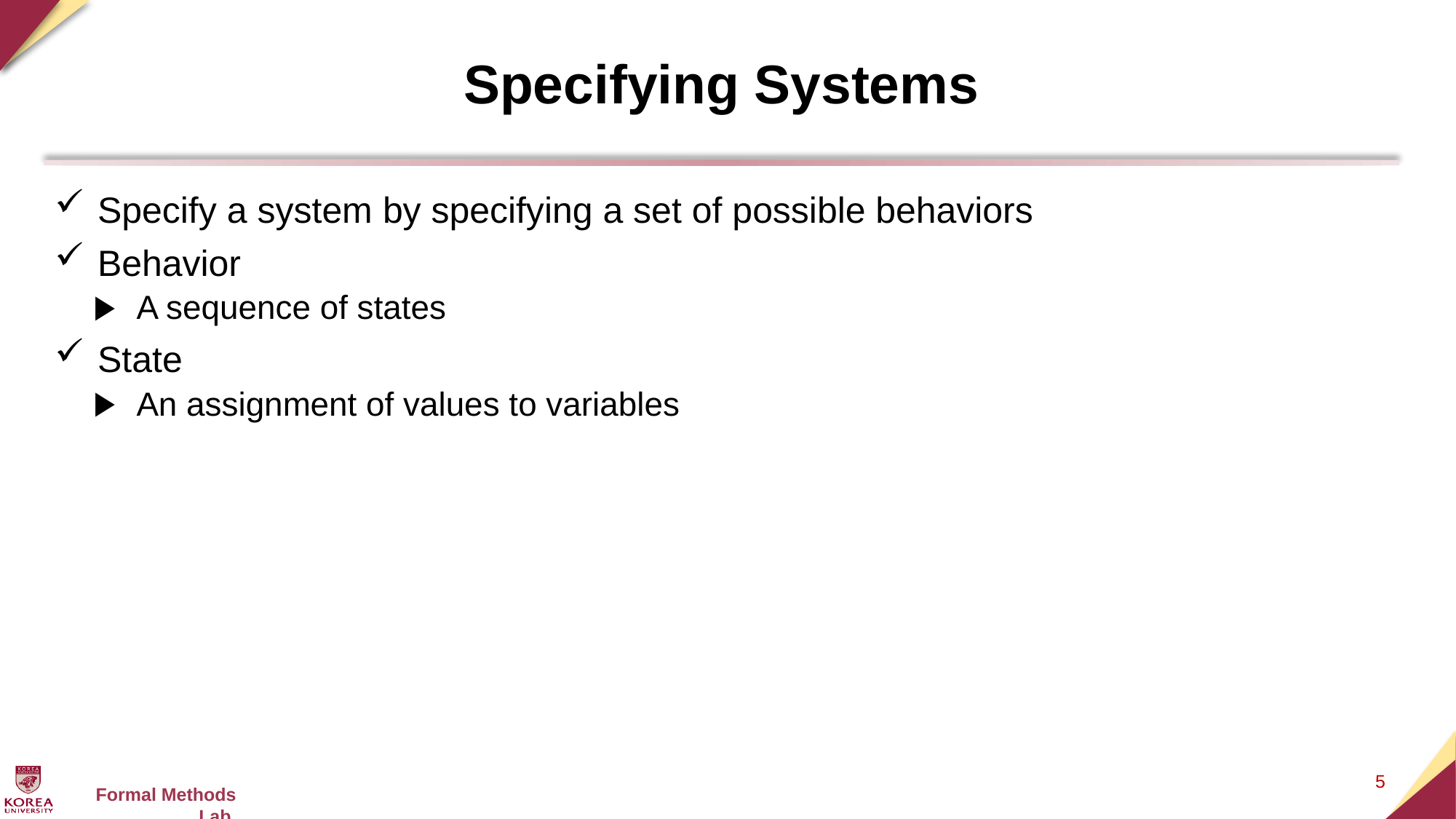

# Specifying Systems
Specify a system by specifying a set of possible behaviors
Behavior
A sequence of states
State
An assignment of values to variables

5